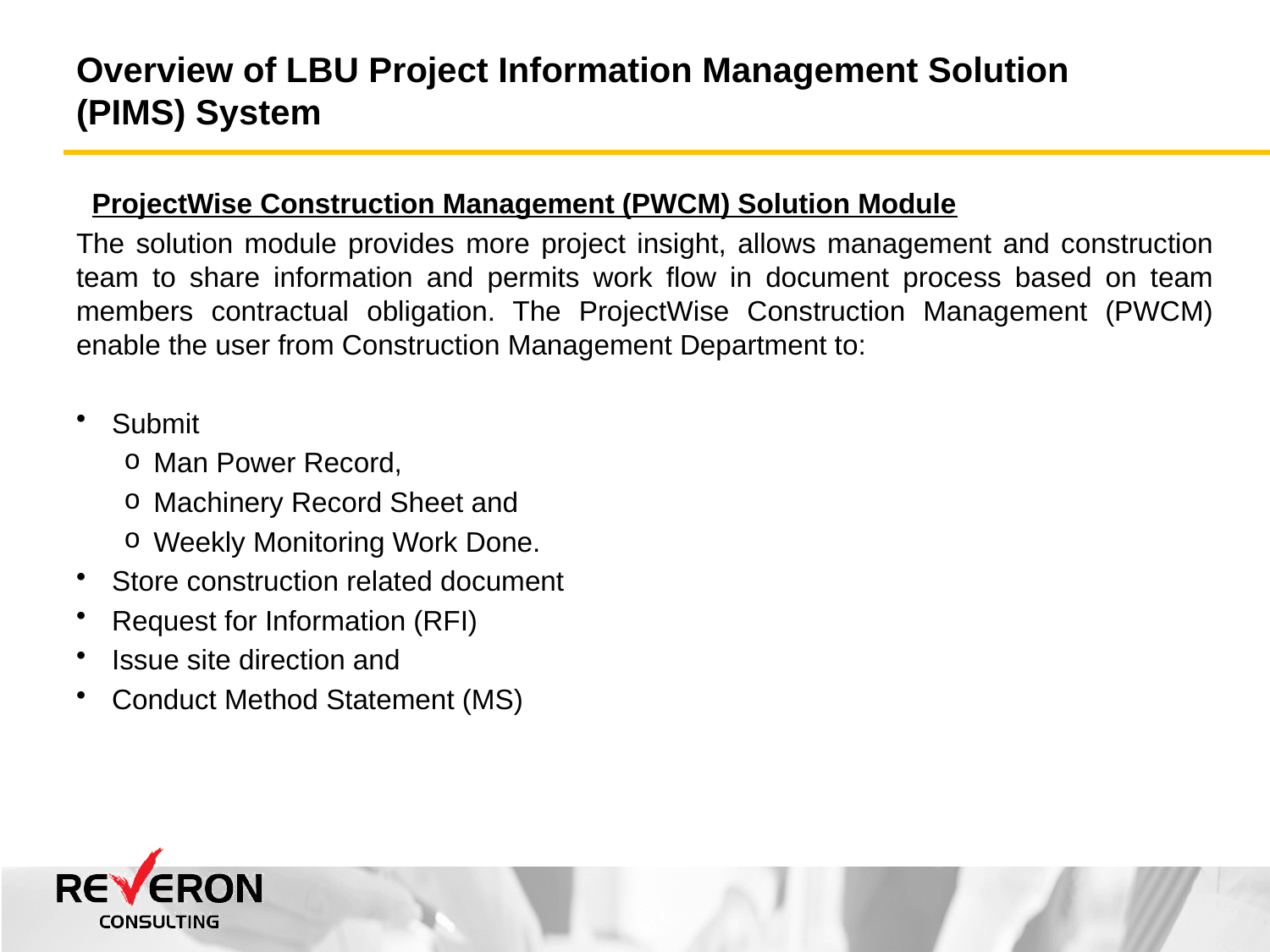

# Overview of LBU Project Information Management Solution (PIMS) System
  ProjectWise Construction Management (PWCM) Solution Module
The solution module provides more project insight, allows management and construction team to share information and permits work flow in document process based on team members contractual obligation. The ProjectWise Construction Management (PWCM) enable the user from Construction Management Department to:

Submit
Man Power Record,
Machinery Record Sheet and
Weekly Monitoring Work Done.
Store construction related document
Request for Information (RFI)
Issue site direction and
Conduct Method Statement (MS)